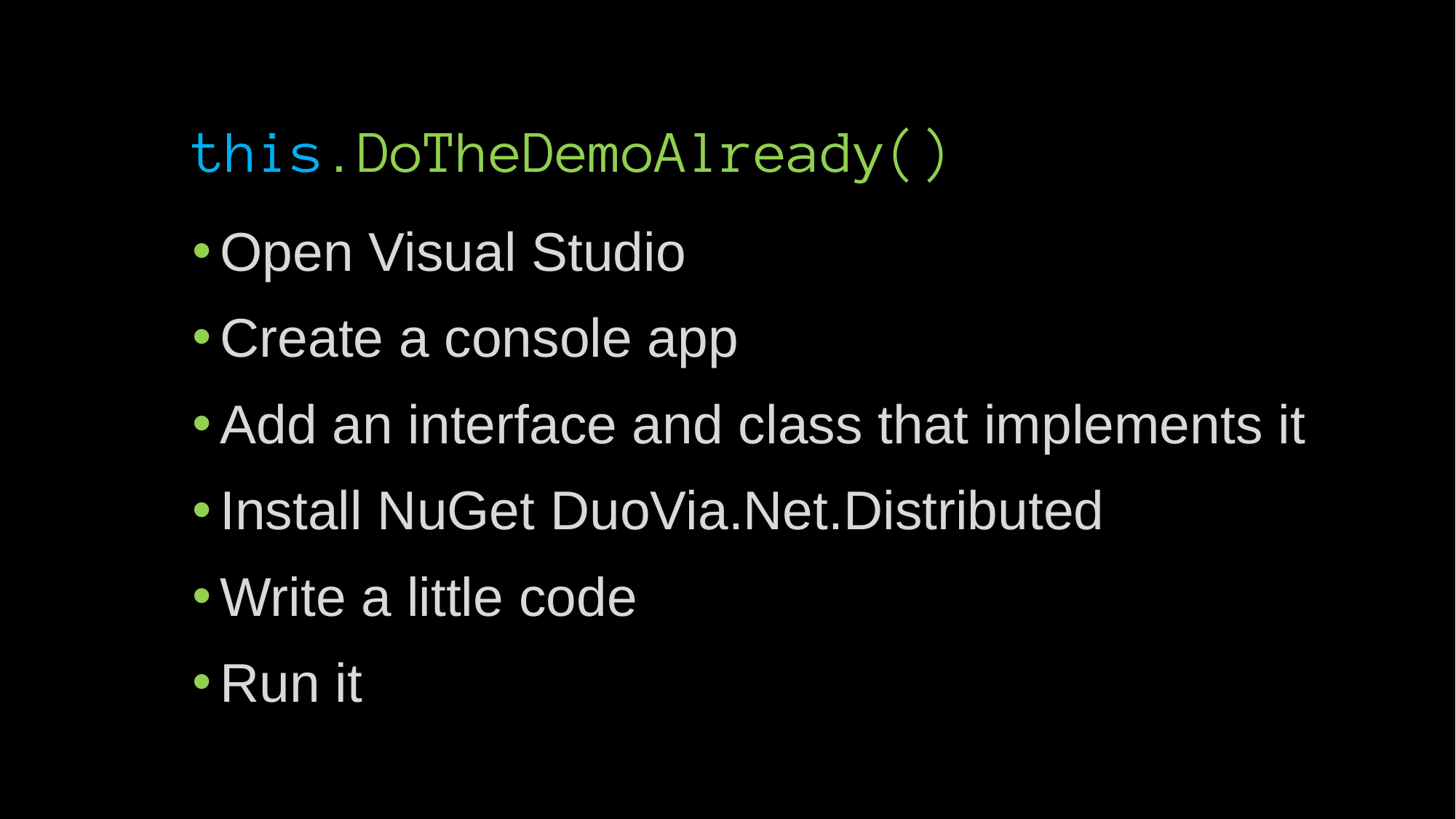

# this.DoTheDemoAlready()
Open Visual Studio
Create a console app
Add an interface and class that implements it
Install NuGet DuoVia.Net.Distributed
Write a little code
Run it